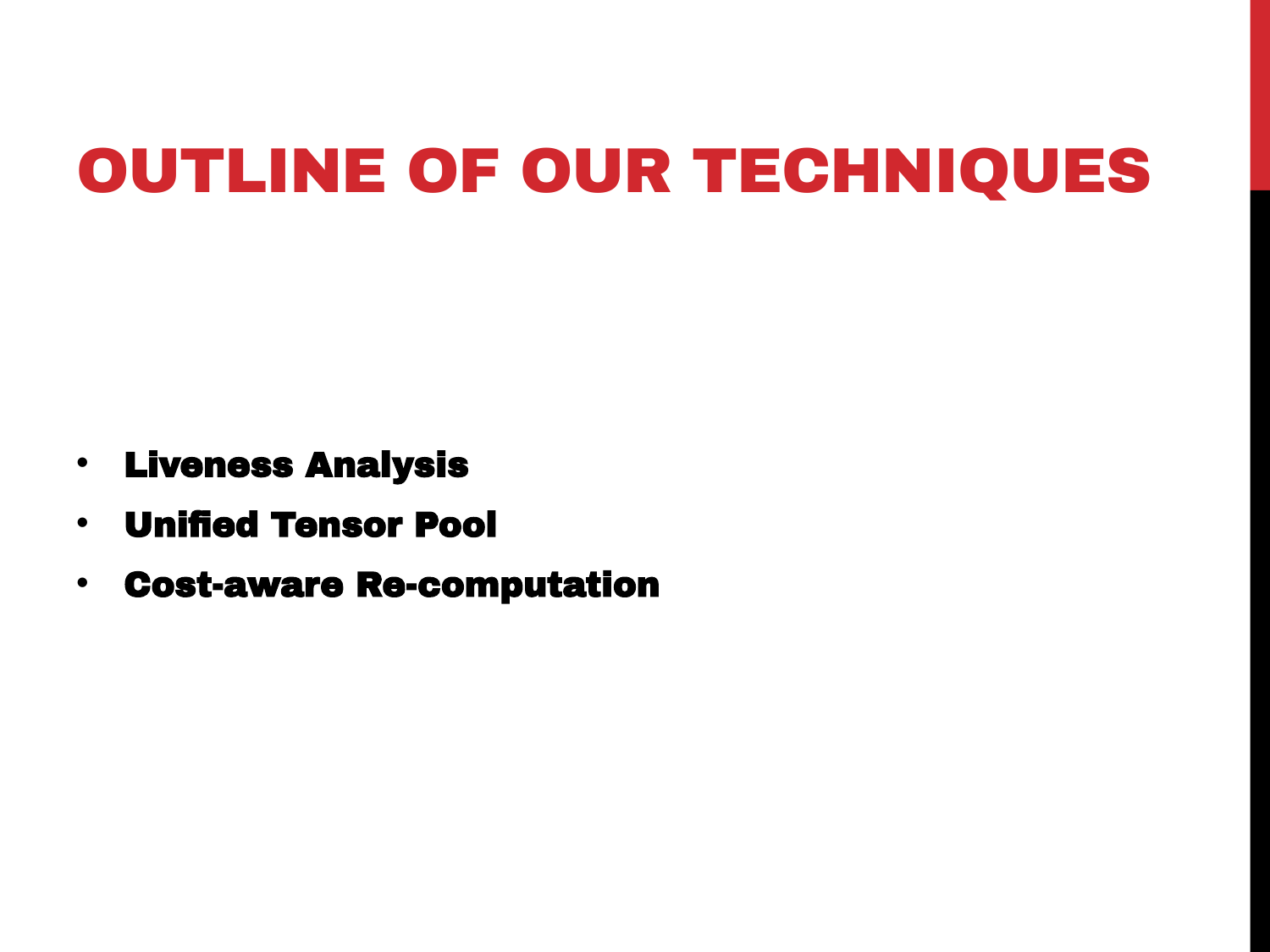

# Outline of our techniques
Liveness Analysis
Unified Tensor Pool
Cost-aware Re-computation